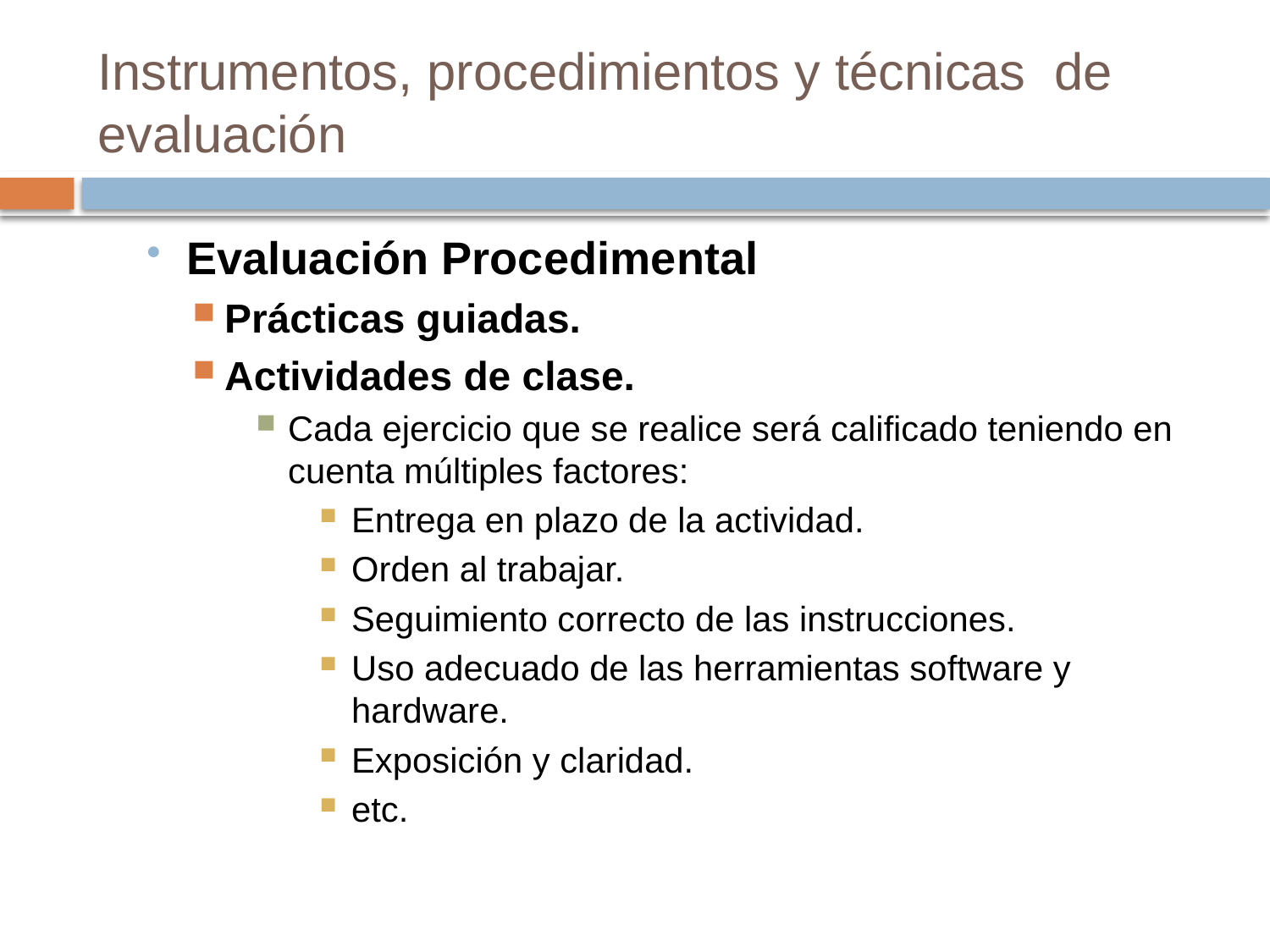

# Instrumentos, procedimientos y técnicas  de evaluación
Evaluación Procedimental
Prácticas guiadas.
Actividades de clase.
Cada ejercicio que se realice será calificado teniendo en cuenta múltiples factores:
Entrega en plazo de la actividad.
Orden al trabajar.
Seguimiento correcto de las instrucciones.
Uso adecuado de las herramientas software y hardware.
Exposición y claridad.
etc.